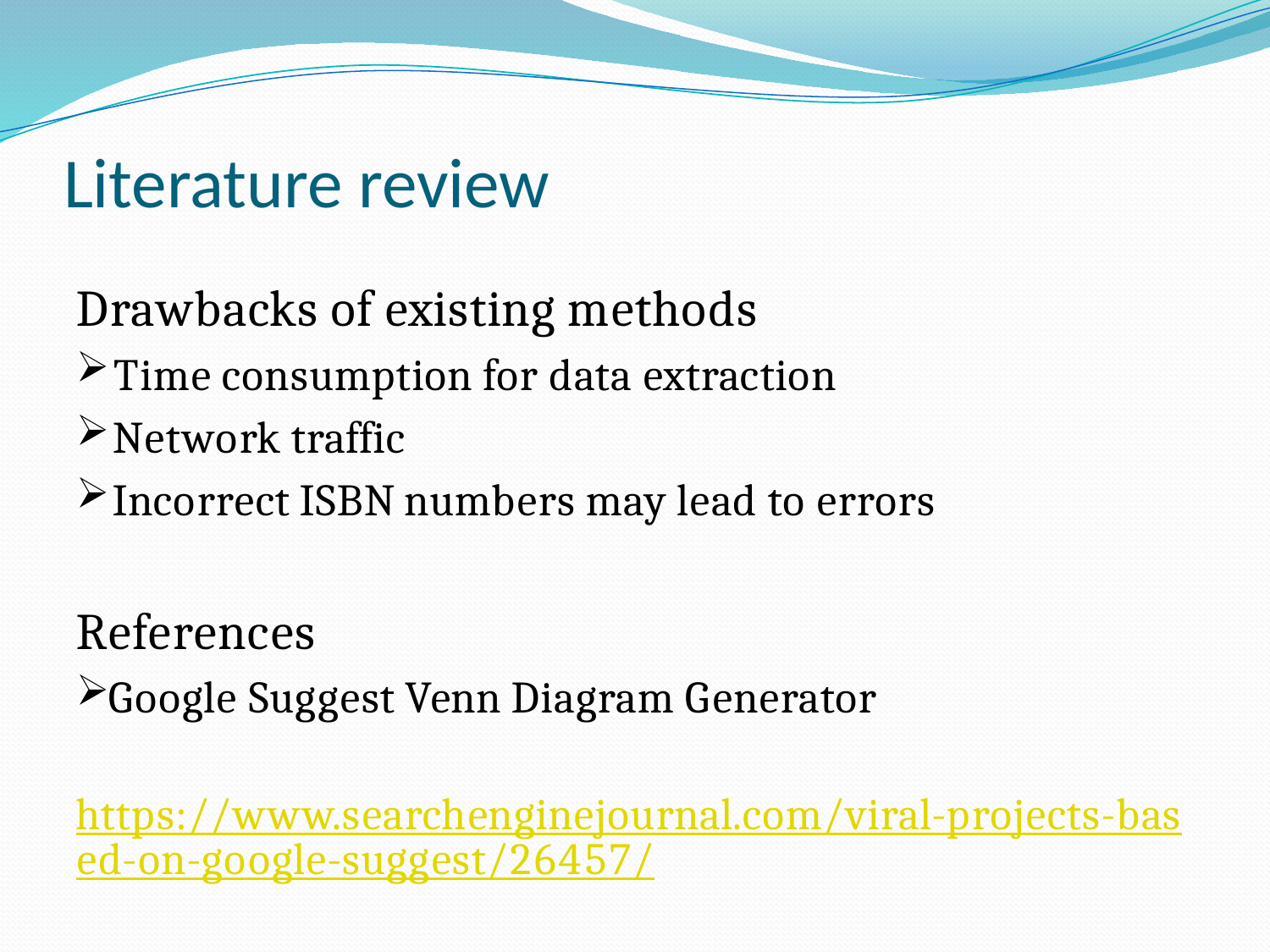

# Literature review
Drawbacks of existing methods
Time consumption for data extraction
Network traffic
Incorrect ISBN numbers may lead to errors

References
Google Suggest Venn Diagram Generator
   https://www.searchenginejournal.com/viral-projects-based-on-google-suggest/26457/